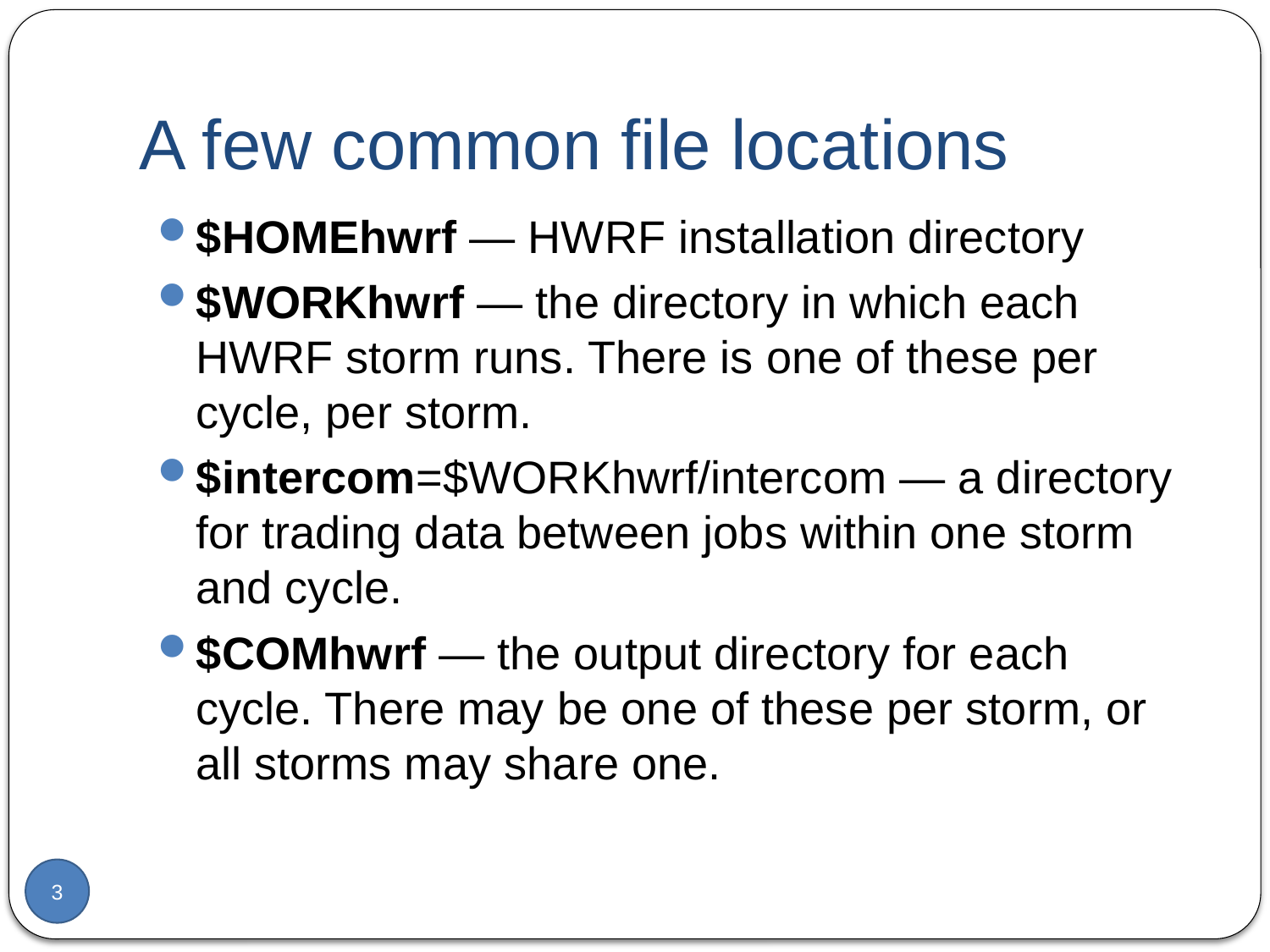

# A few common file locations
$HOMEhwrf — HWRF installation directory
$WORKhwrf — the directory in which each HWRF storm runs. There is one of these per cycle, per storm.
$intercom=$WORKhwrf/intercom — a directory for trading data between jobs within one storm and cycle.
$COMhwrf — the output directory for each cycle. There may be one of these per storm, or all storms may share one.